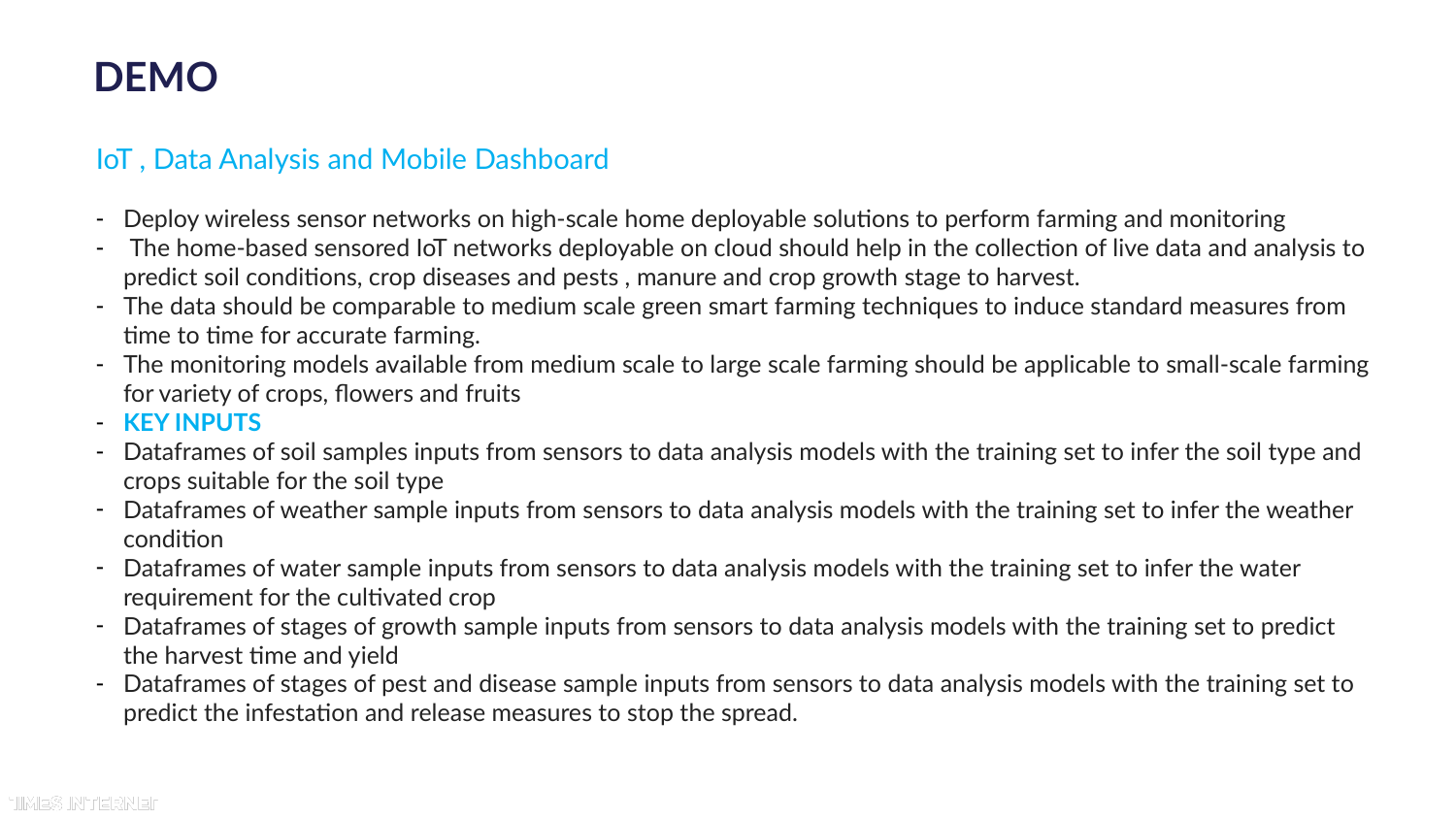

# DEMO
IoT , Data Analysis and Mobile Dashboard

Deploy wireless sensor networks on high-scale home deployable solutions to perform farming and monitoring
 The home-based sensored IoT networks deployable on cloud should help in the collection of live data and analysis to predict soil conditions, crop diseases and pests , manure and crop growth stage to harvest.
The data should be comparable to medium scale green smart farming techniques to induce standard measures from time to time for accurate farming.
The monitoring models available from medium scale to large scale farming should be applicable to small-scale farming for variety of crops, flowers and fruits
KEY INPUTS
Dataframes of soil samples inputs from sensors to data analysis models with the training set to infer the soil type and crops suitable for the soil type
Dataframes of weather sample inputs from sensors to data analysis models with the training set to infer the weather condition
Dataframes of water sample inputs from sensors to data analysis models with the training set to infer the water requirement for the cultivated crop
Dataframes of stages of growth sample inputs from sensors to data analysis models with the training set to predict the harvest time and yield
Dataframes of stages of pest and disease sample inputs from sensors to data analysis models with the training set to predict the infestation and release measures to stop the spread.